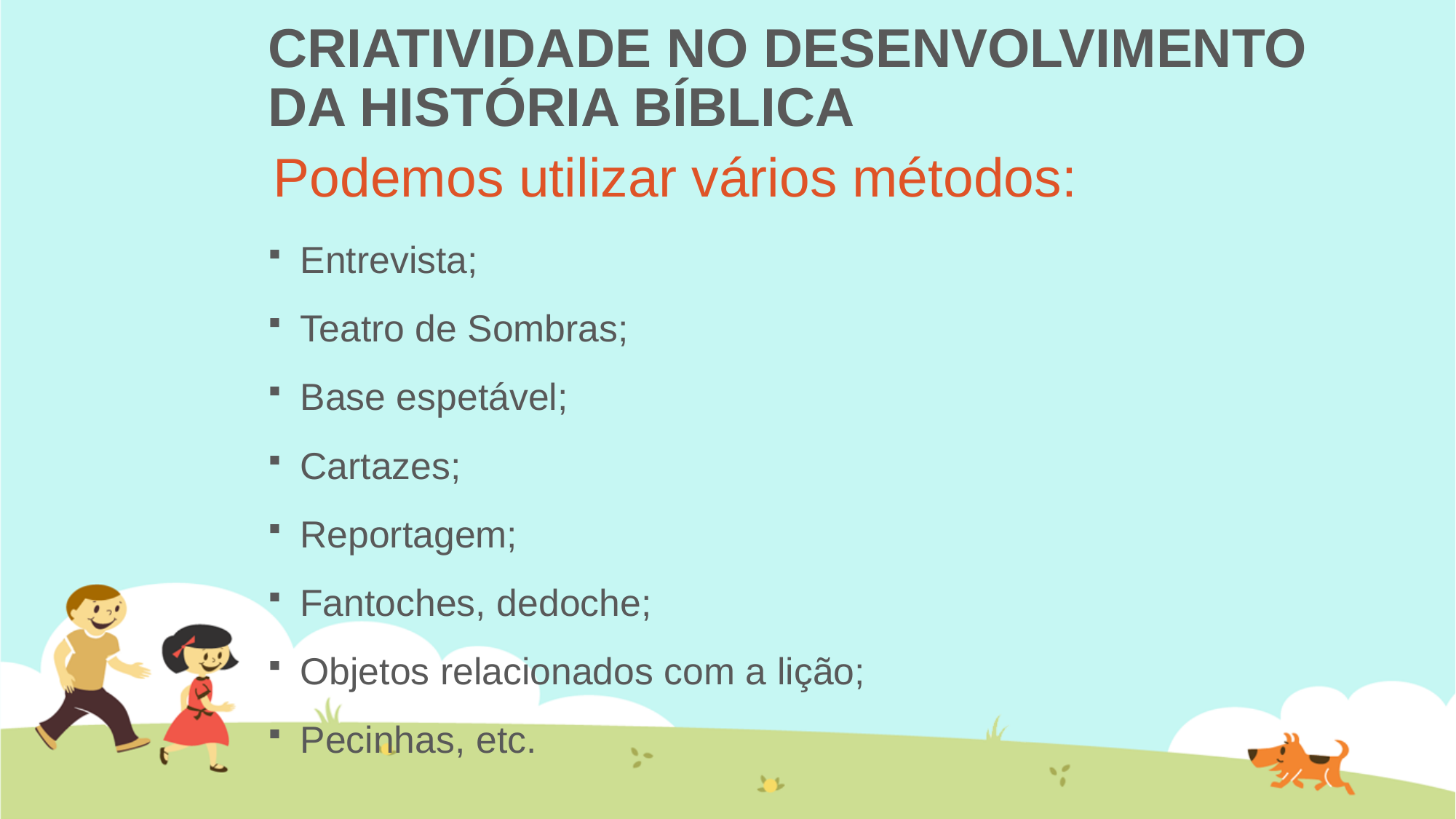

# CRIATIVIDADE NO DESENVOLVIMENTO DA HISTÓRIA BÍBLICA
Podemos utilizar vários métodos:
Entrevista;
Teatro de Sombras;
Base espetável;
Cartazes;
Reportagem;
Fantoches, dedoche;
Objetos relacionados com a lição;
Pecinhas, etc.